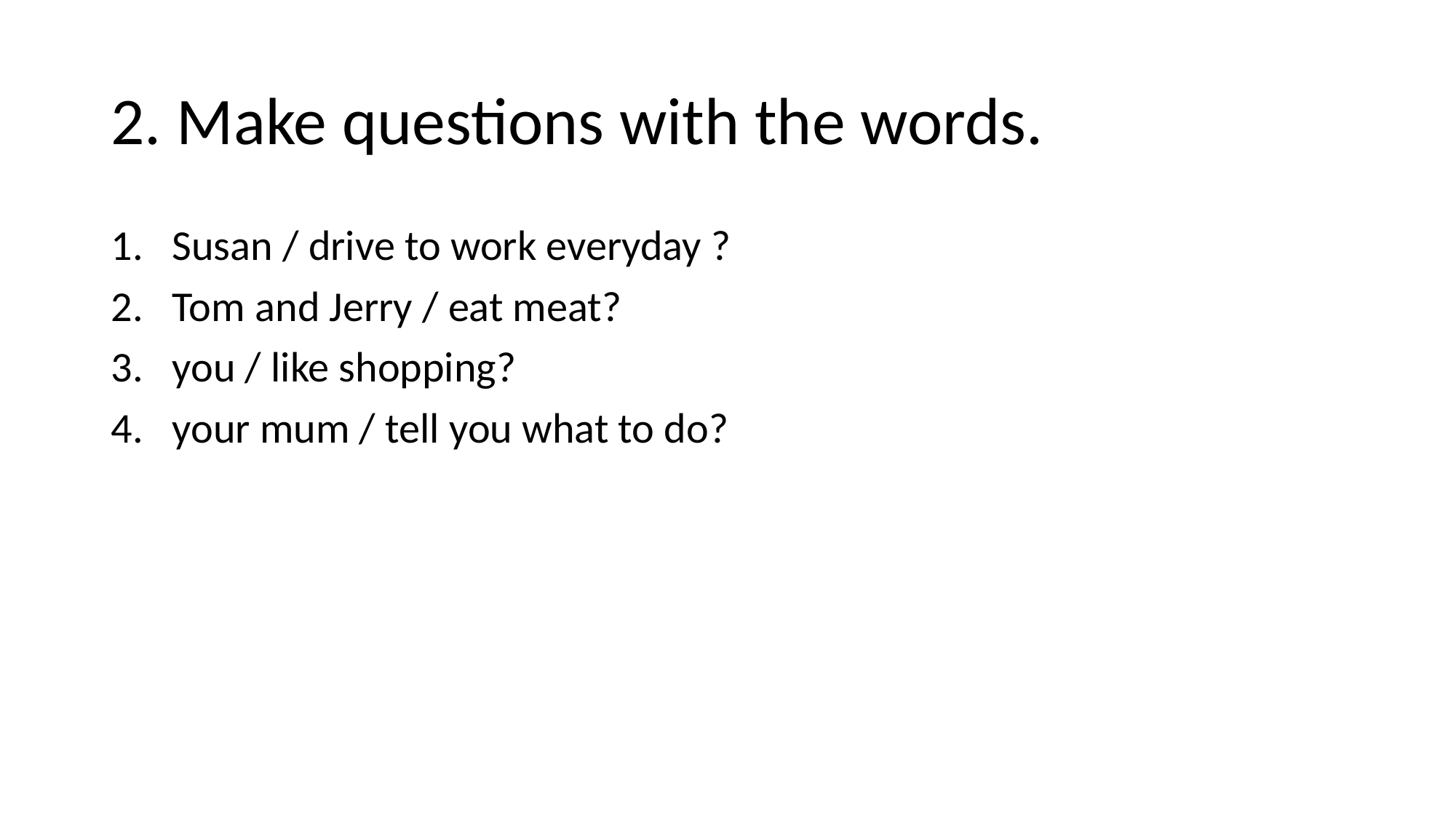

# 2. Make questions with the words.
Susan / drive to work everyday ?
Tom and Jerry / eat meat?
you / like shopping?
your mum / tell you what to do?